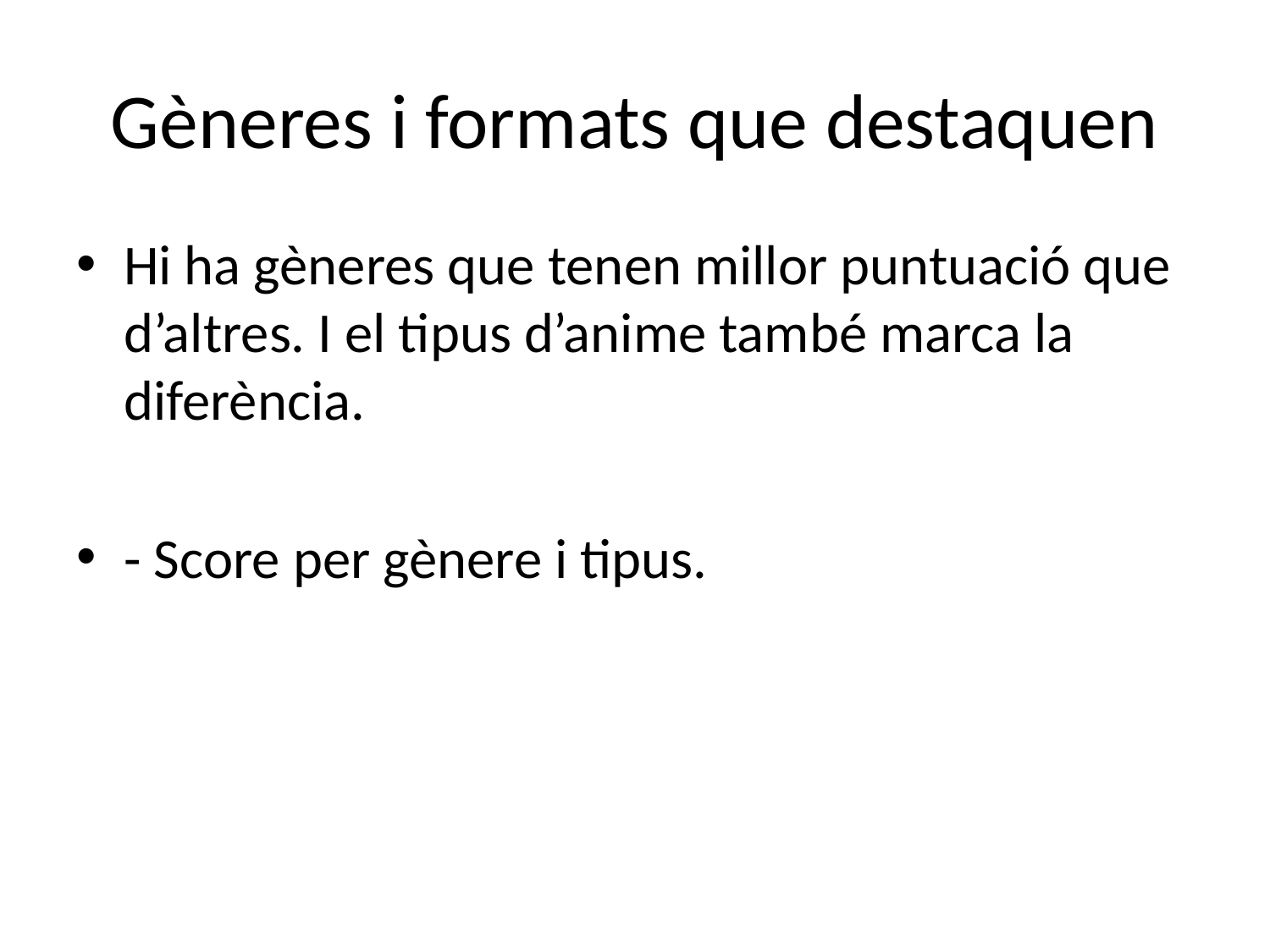

# Gèneres i formats que destaquen
Hi ha gèneres que tenen millor puntuació que d’altres. I el tipus d’anime també marca la diferència.

- Score per gènere i tipus.